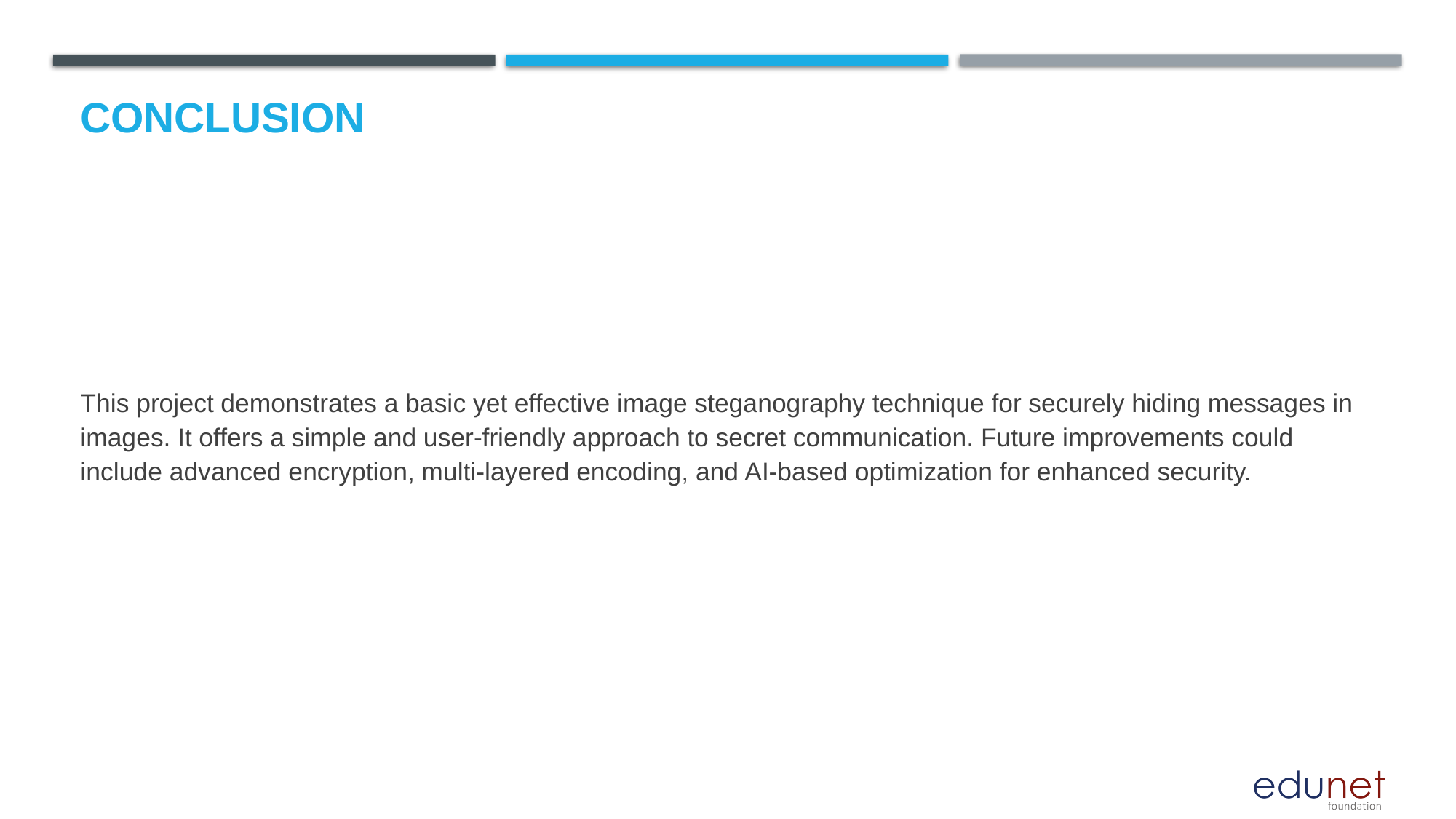

# Conclusion
This project demonstrates a basic yet effective image steganography technique for securely hiding messages in images. It offers a simple and user-friendly approach to secret communication. Future improvements could include advanced encryption, multi-layered encoding, and AI-based optimization for enhanced security.